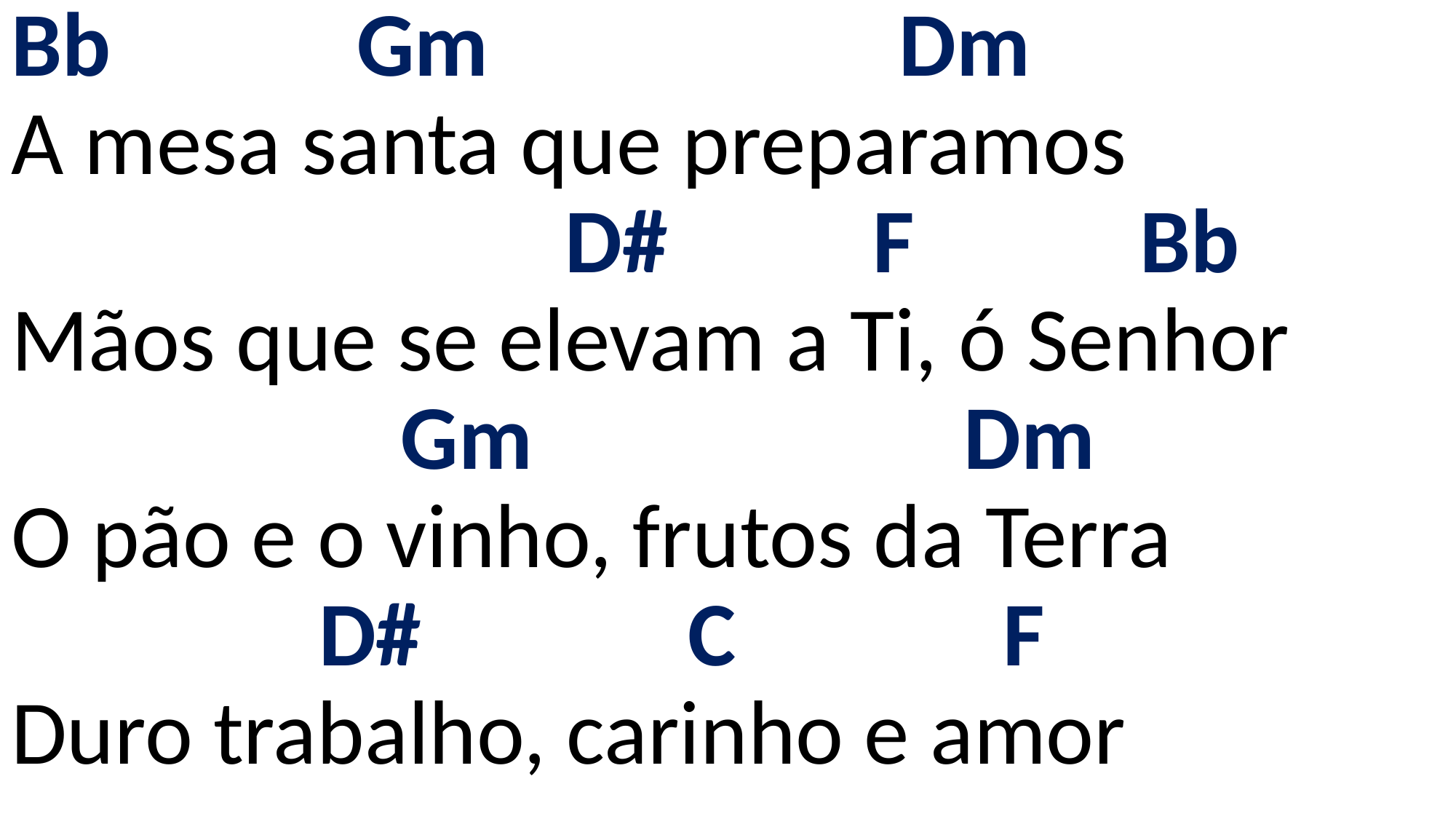

# Bb            Gm                    Dm A mesa santa que preparamos D#          F           Bb Mãos que se elevam a Ti, ó Senhor Gm                     Dm O pão e o vinho, frutos da Terra D#             C             F Duro trabalho, carinho e amor